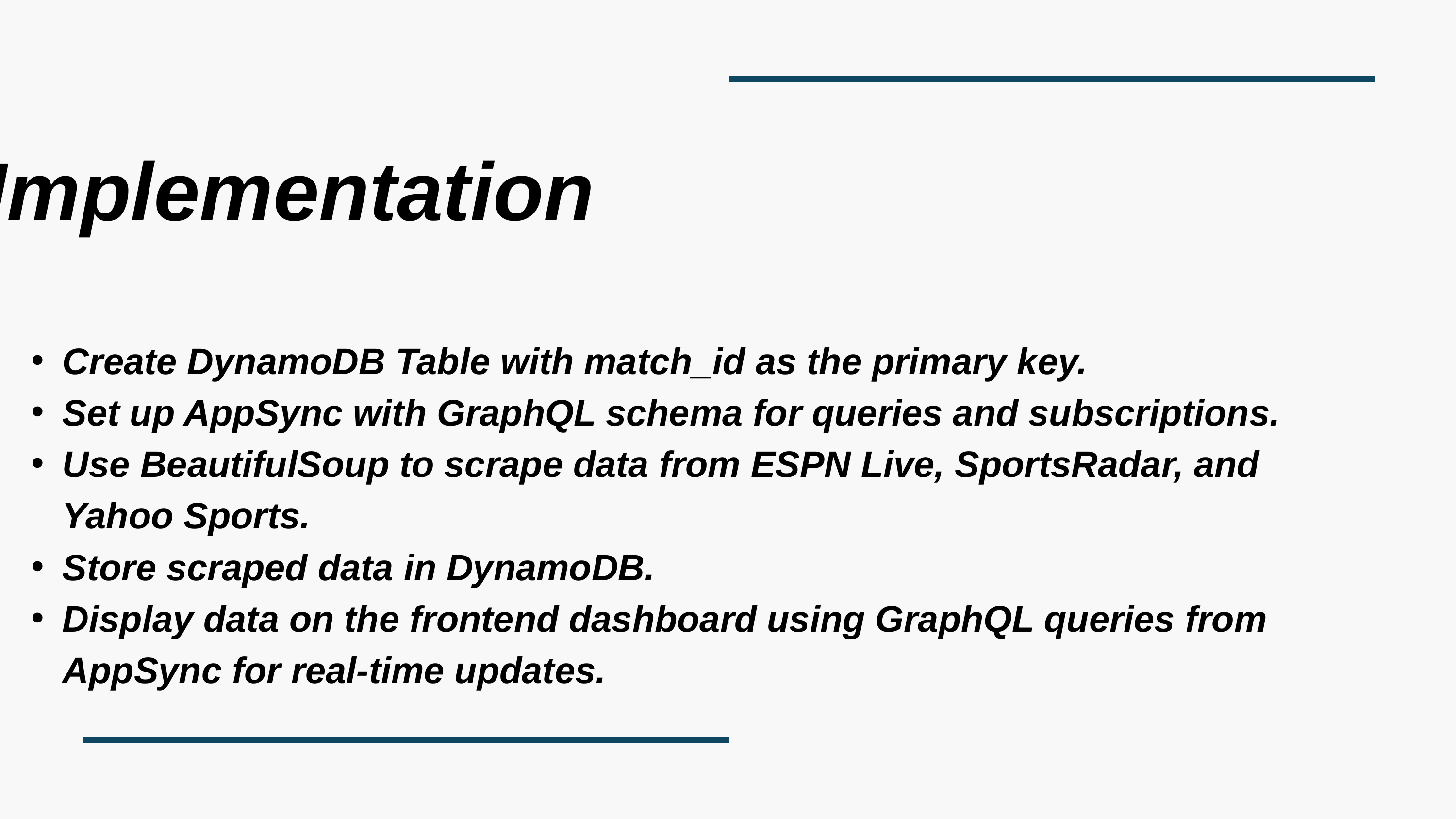

Implementation

Create DynamoDB Table with match_id as the primary key.
Set up AppSync with GraphQL schema for queries and subscriptions.
Use BeautifulSoup to scrape data from ESPN Live, SportsRadar, and Yahoo Sports.
Store scraped data in DynamoDB.
Display data on the frontend dashboard using GraphQL queries from AppSync for real-time updates.